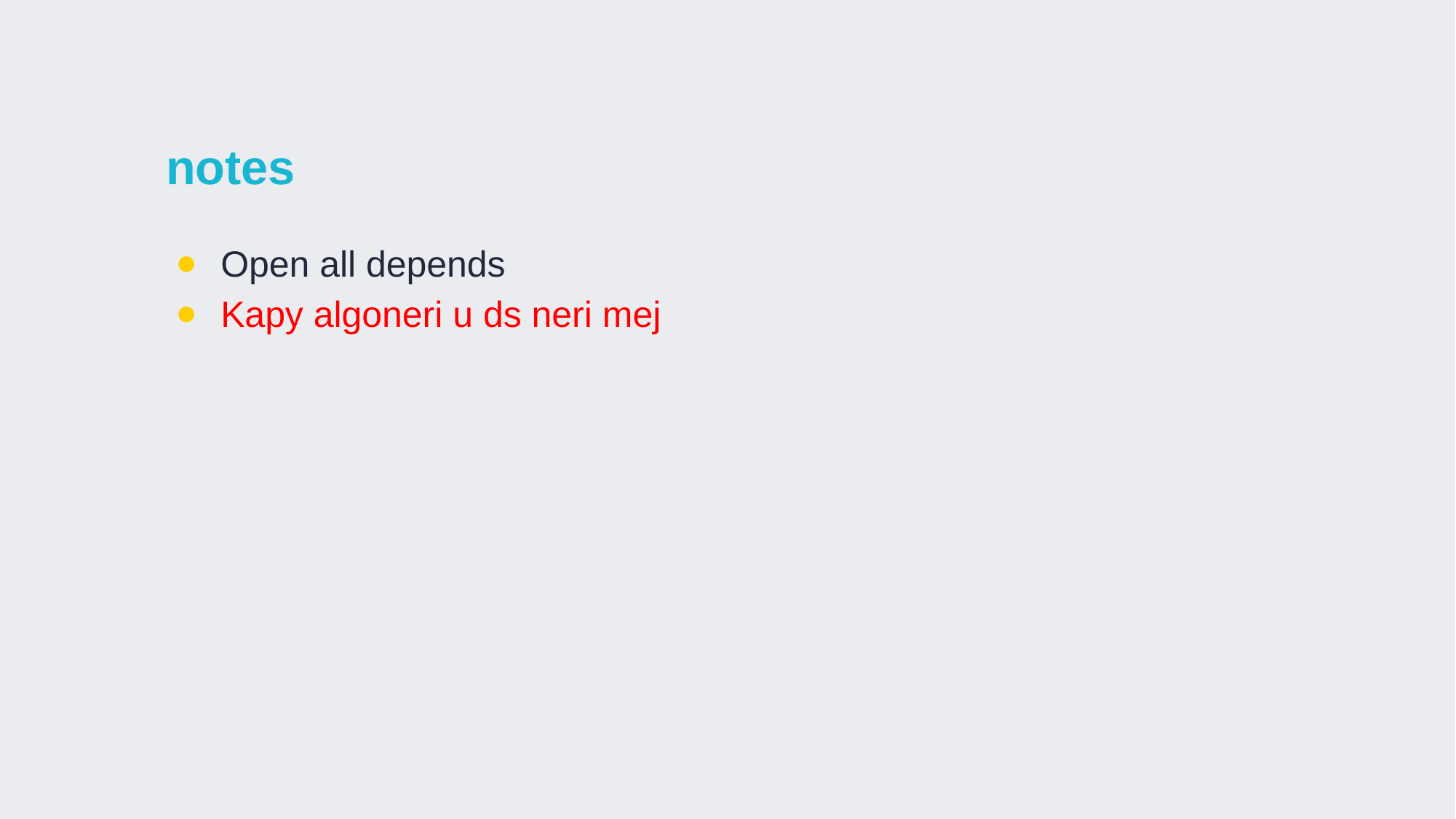

# notes
Open all depends
Kapy algoneri u ds neri mej